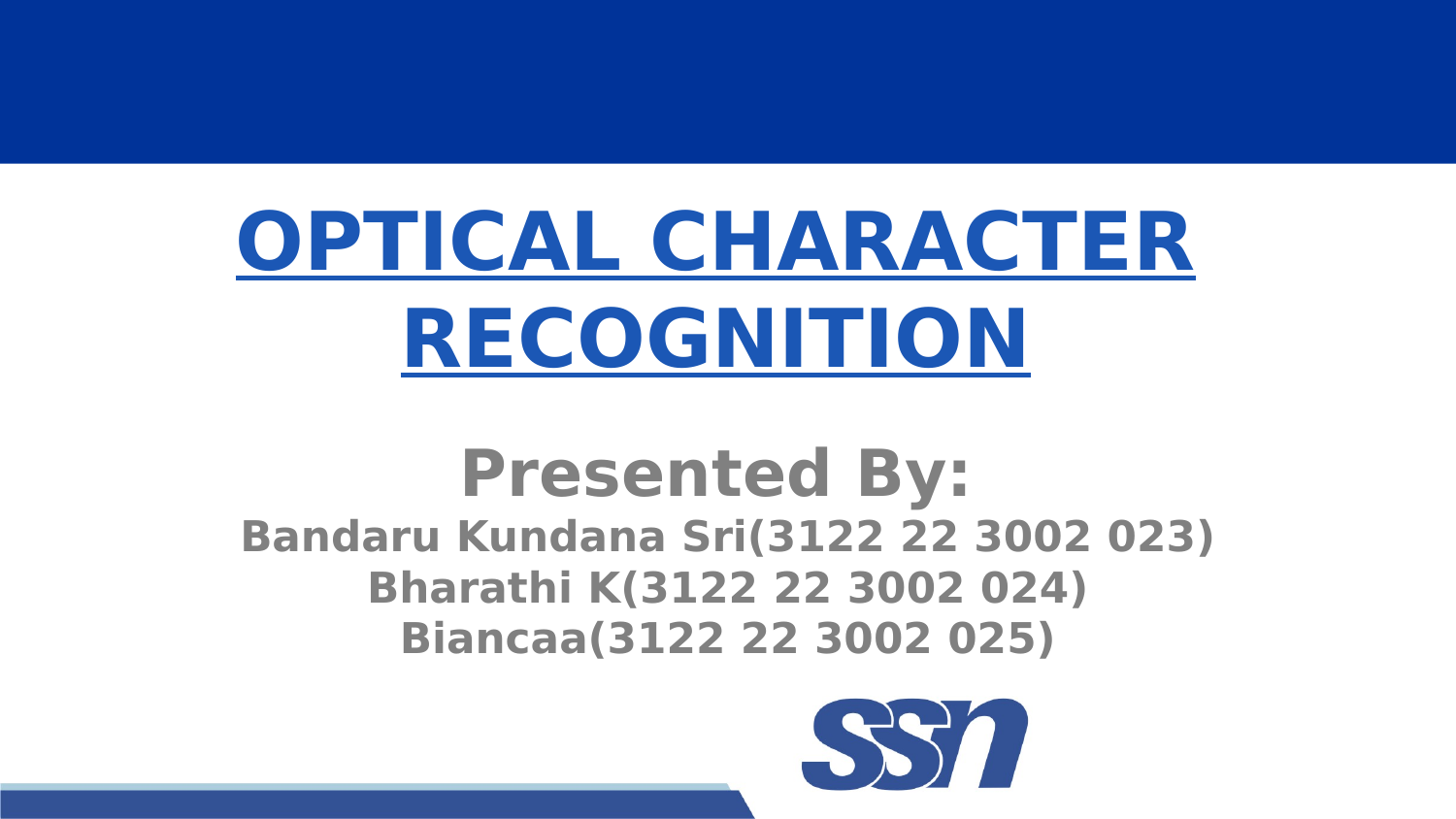

# OPTICAL CHARACTER RECOGNITION
Presented By:
Bandaru Kundana Sri(3122 22 3002 023)
Bharathi K(3122 22 3002 024)
Biancaa(3122 22 3002 025)